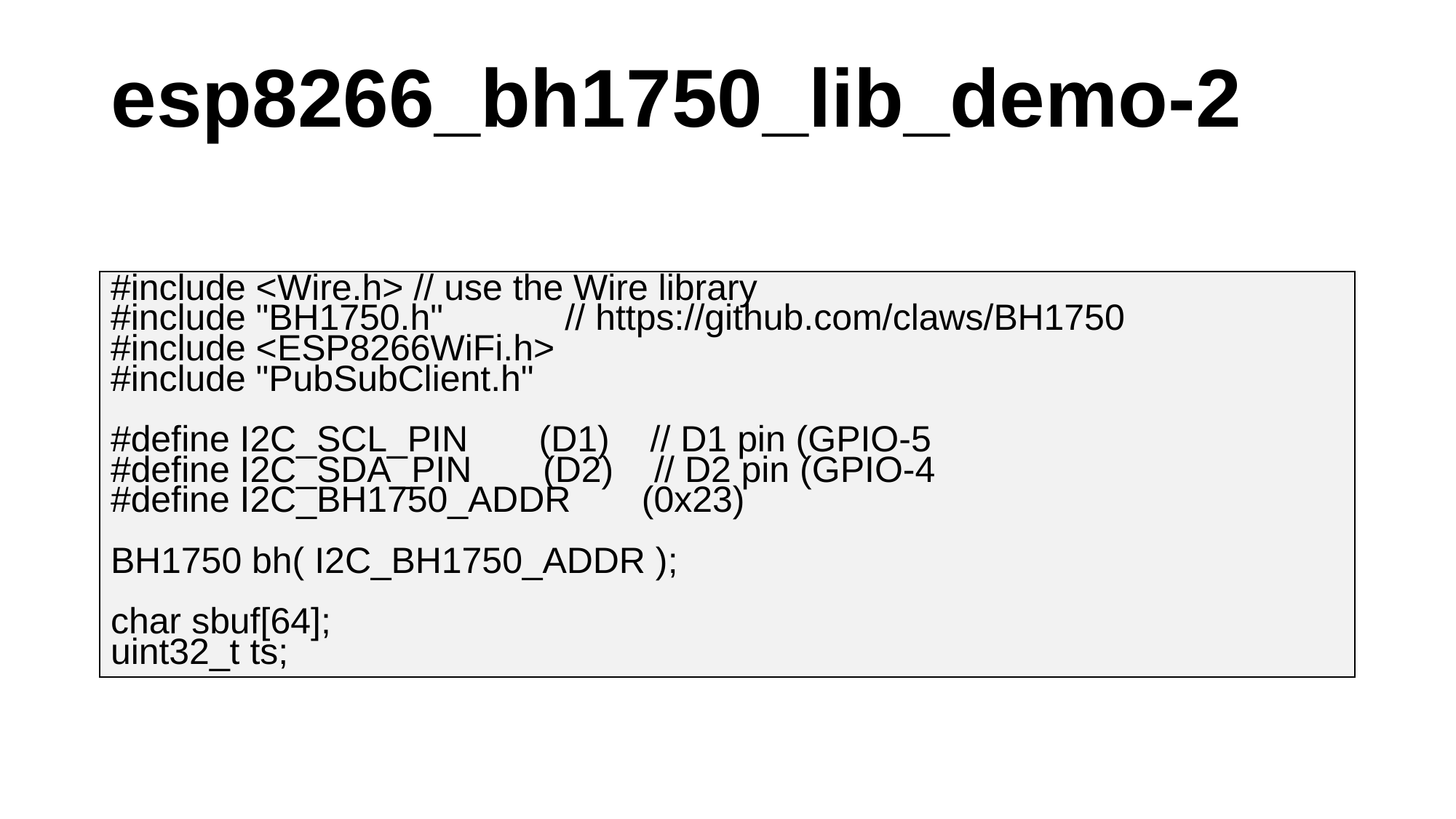

# esp8266_bh1750_lib_demo-2

#include <Wire.h> // use the Wire library
#include "BH1750.h"            // https://github.com/claws/BH1750
#include <ESP8266WiFi.h>
#include "PubSubClient.h"

#define I2C_SCL_PIN       (D1)    // D1 pin (GPIO-5
#define I2C_SDA_PIN       (D2)    // D2 pin (GPIO-4
#define I2C_BH1750_ADDR       (0x23)

BH1750 bh( I2C_BH1750_ADDR );

char sbuf[64];
uint32_t ts;